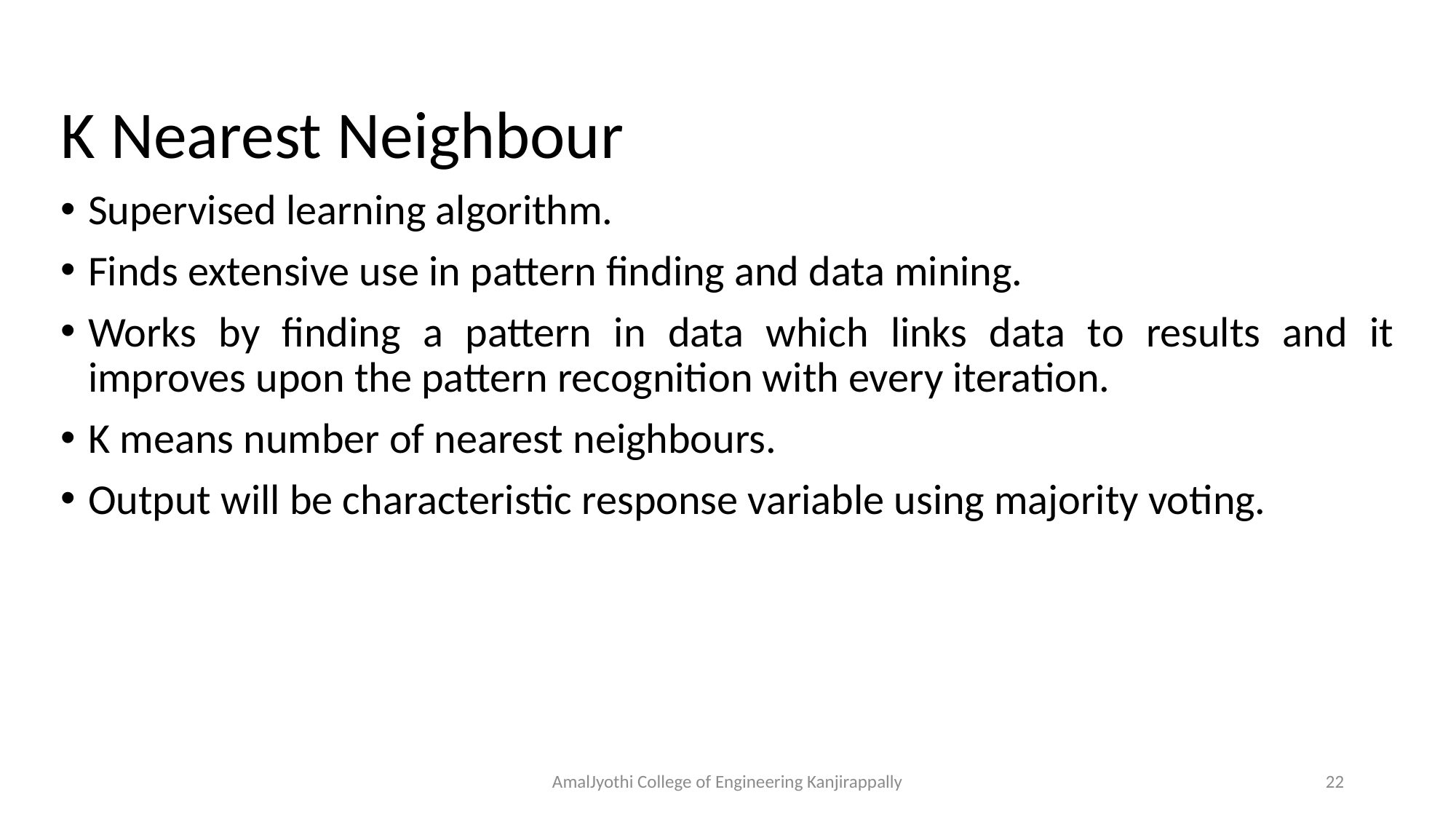

K Nearest Neighbour
Supervised learning algorithm.
Finds extensive use in pattern finding and data mining.
Works by finding a pattern in data which links data to results and it improves upon the pattern recognition with every iteration.
K means number of nearest neighbours.
Output will be characteristic response variable using majority voting.
AmalJyothi College of Engineering Kanjirappally
22